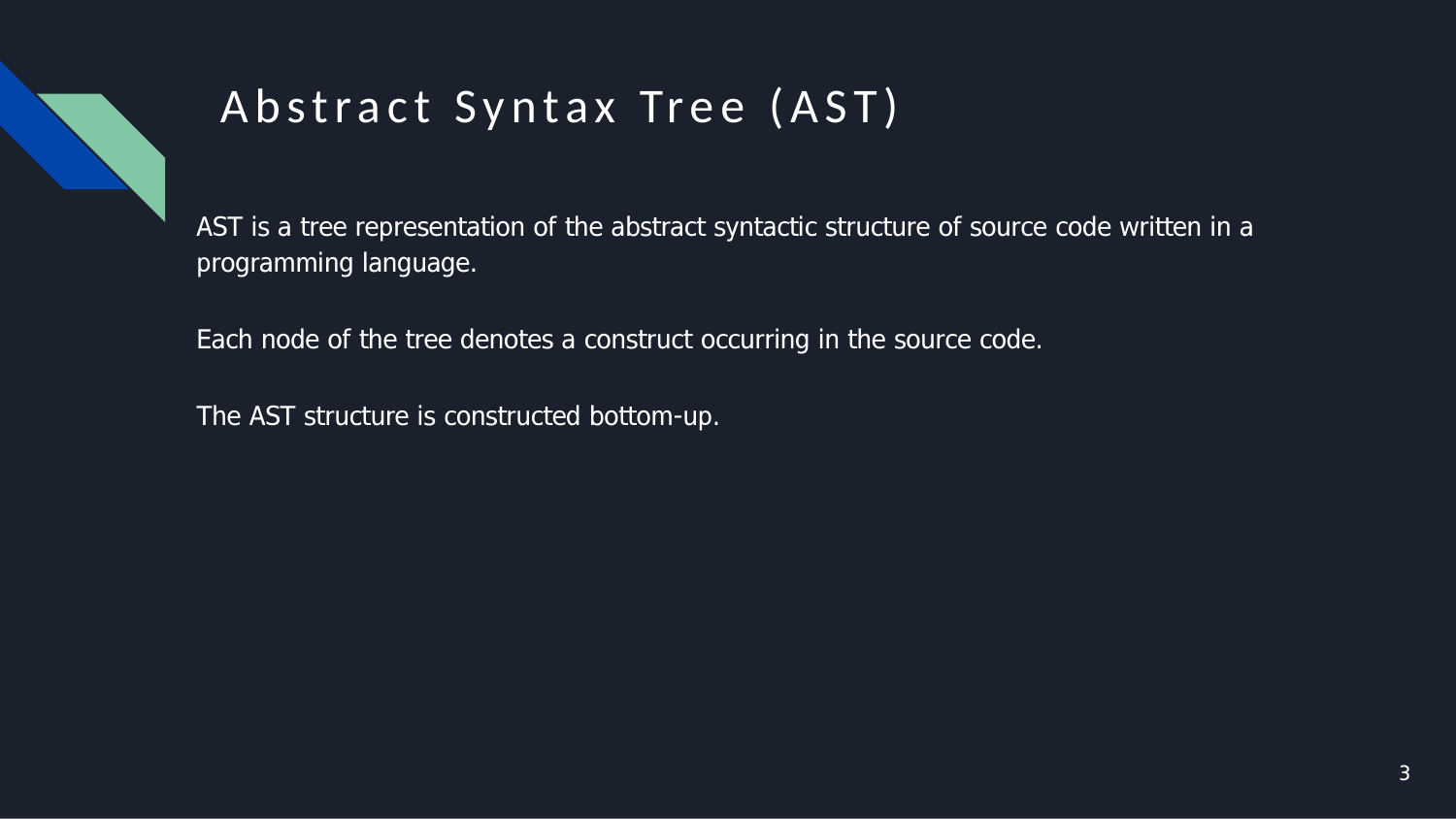

# Abstract Syntax Tree (AST)
AST is a tree representation of the abstract syntactic structure of source code written in a programming language.

Each node of the tree denotes a construct occurring in the source code.

The AST structure is constructed bottom-up.
3